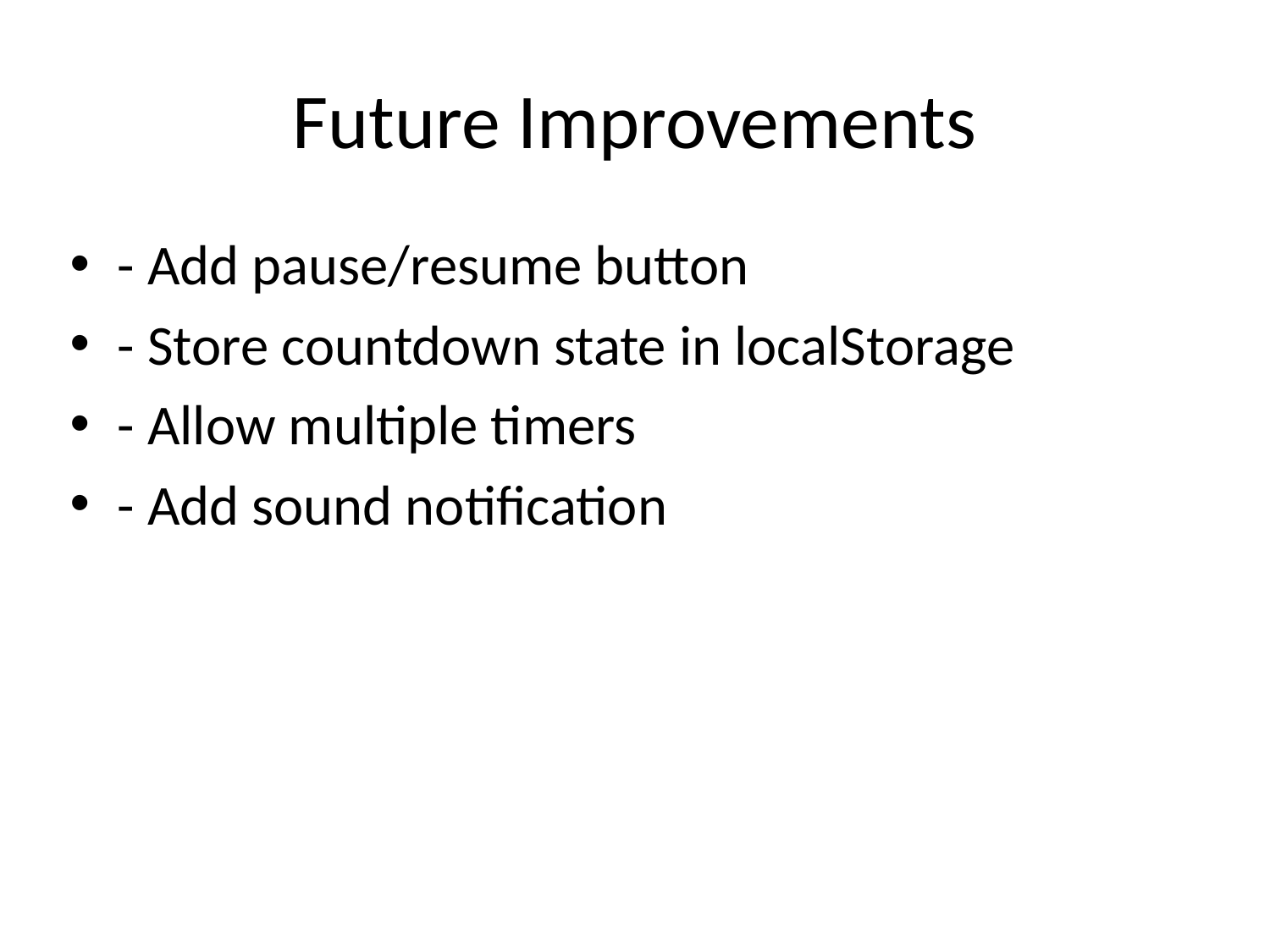

# Future Improvements
- Add pause/resume button
- Store countdown state in localStorage
- Allow multiple timers
- Add sound notification